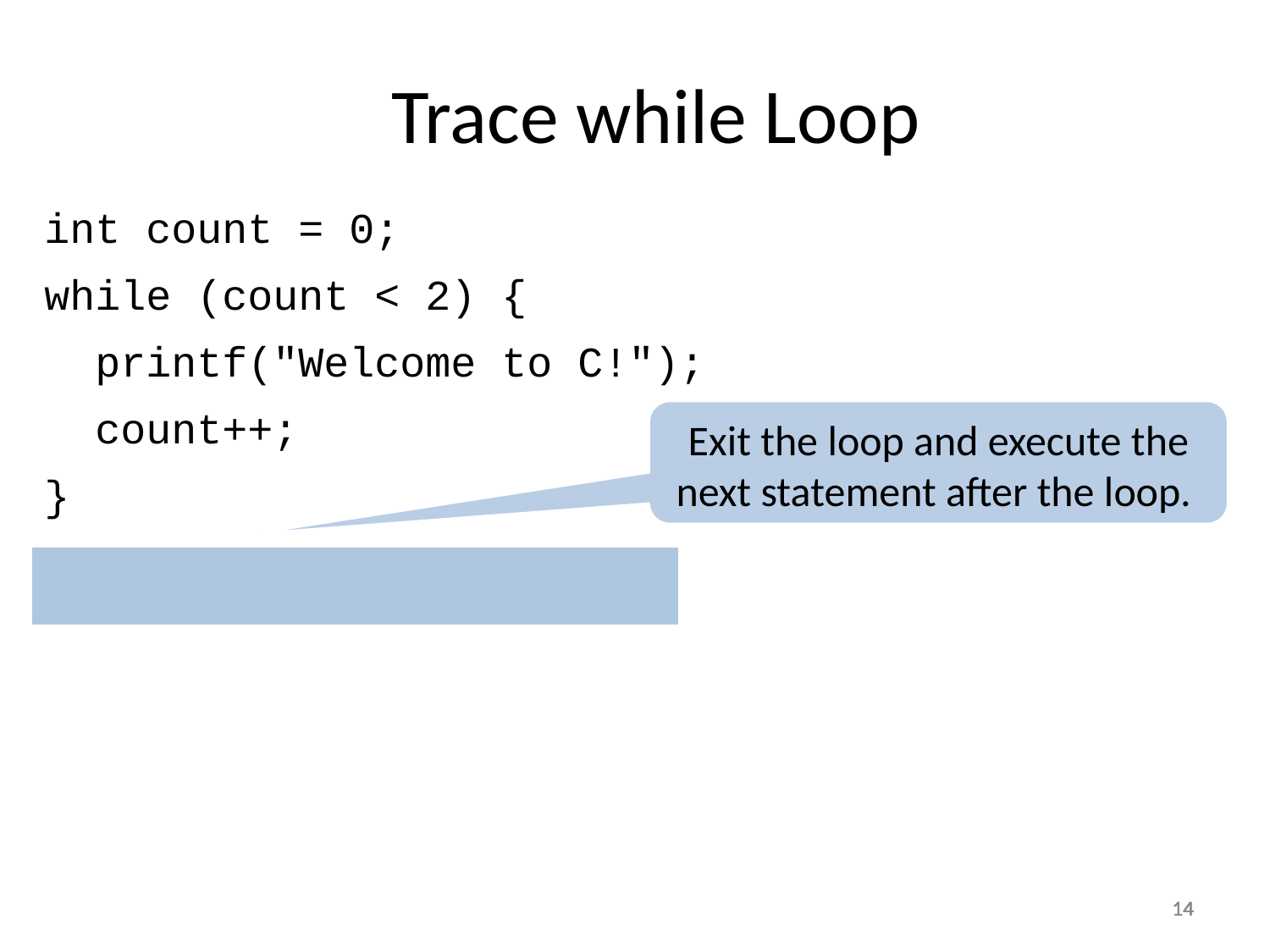

Trace while Loop
int count = 0;
while (count < 2) {
  printf("Welcome to C!");
  count++;
}
Exit the loop and execute the next statement after the loop.

14
14
14
14
14
14
14
14
14